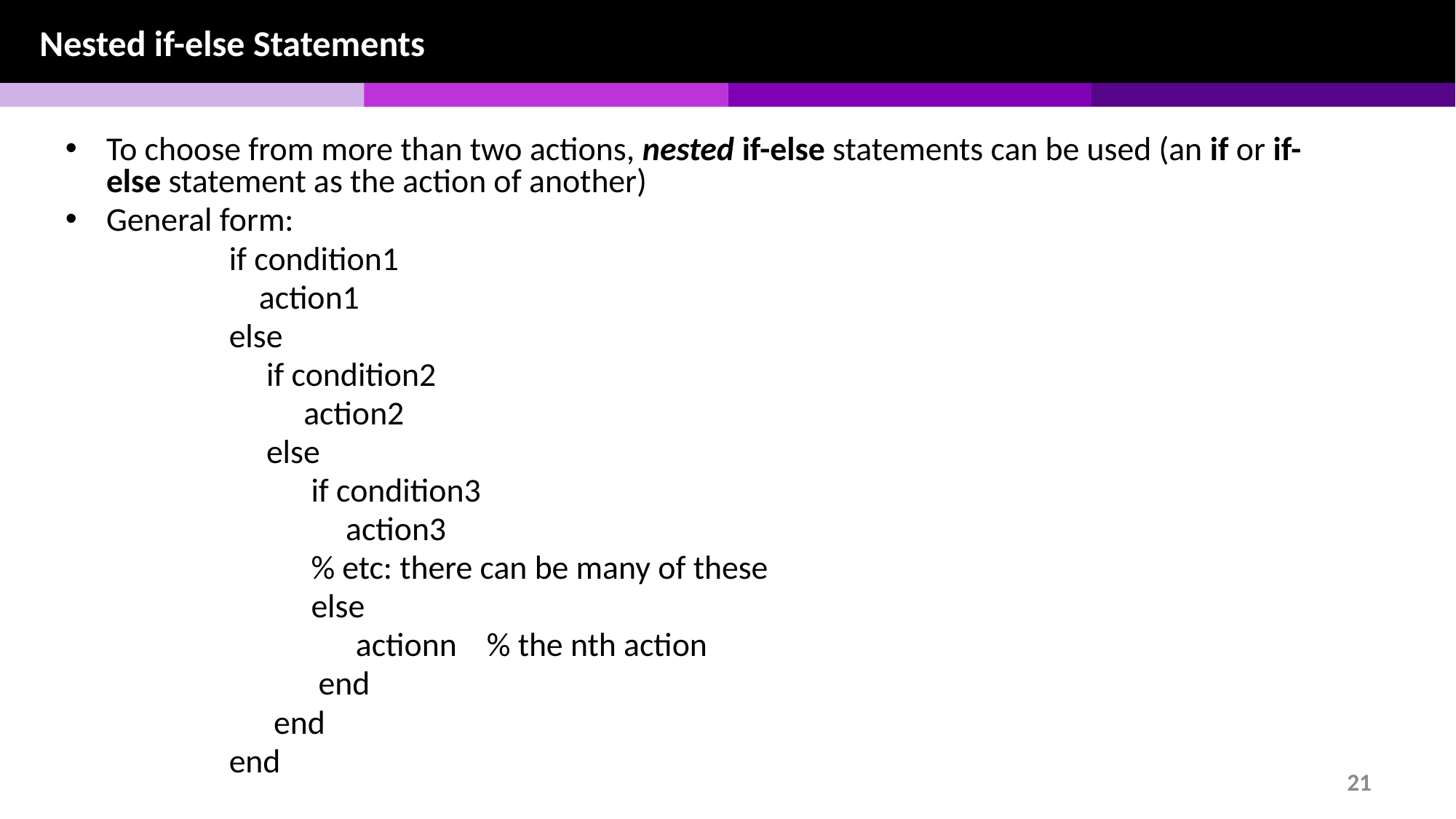

Nested if-else Statements
To choose from more than two actions, nested if-else statements can be used (an if or if-else statement as the action of another)
General form:
if condition1
    action1
else
     if condition2
          action2
     else
           if condition3
	            action3
           % etc: there can be many of these
           else
                 actionn    % the nth action
            end
      end
end